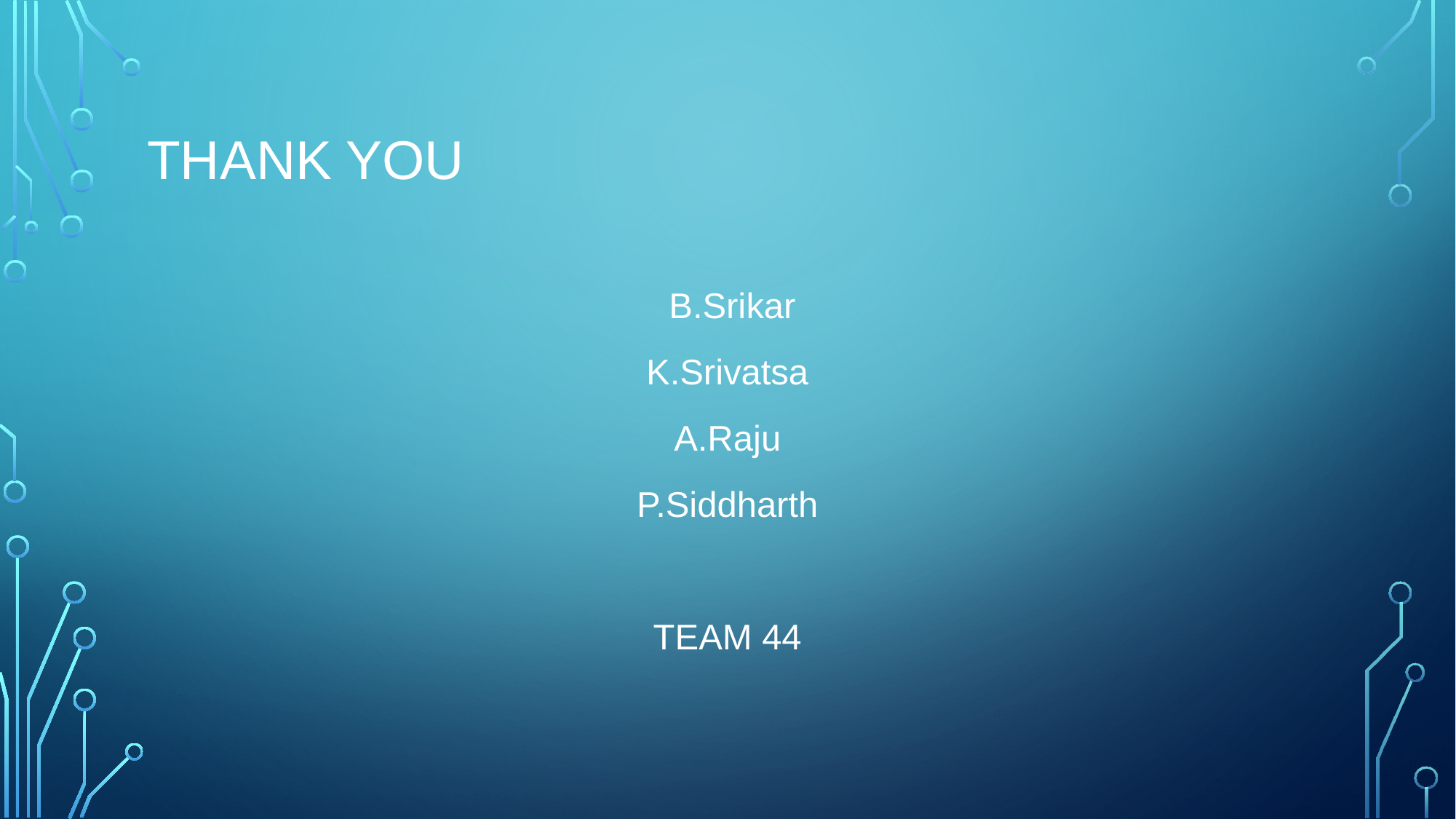

# THANK YOU
 B.Srikar
K.Srivatsa
A.Raju
P.Siddharth

TEAM 44